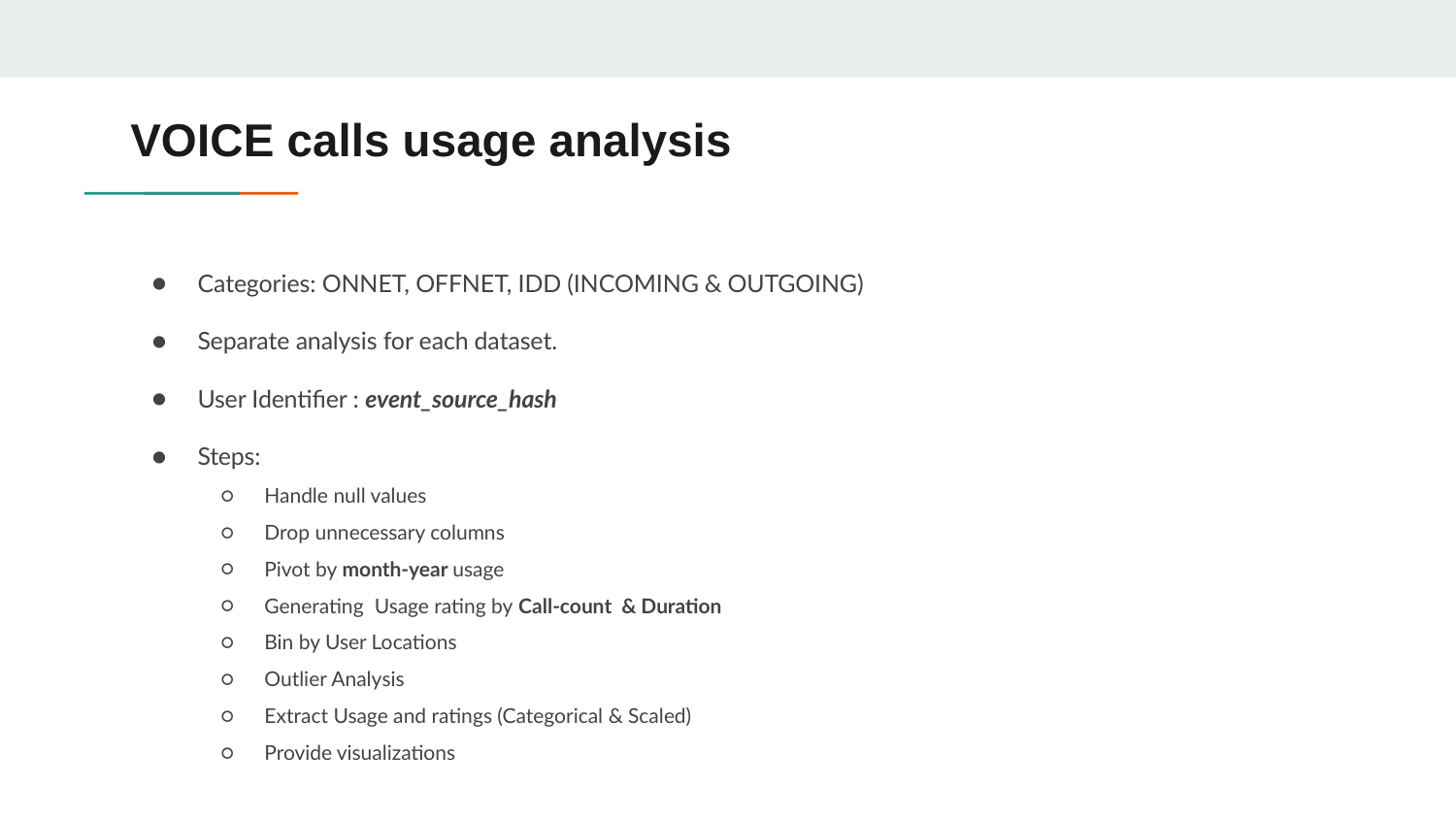

# VOICE calls usage analysis
Categories: ONNET, OFFNET, IDD (INCOMING & OUTGOING)
Separate analysis for each dataset.
User Identifier : event_source_hash
Steps:
Handle null values
Drop unnecessary columns
Pivot by month-year usage
Generating  Usage rating by Call-count  & Duration
Bin by User Locations
Outlier Analysis
Extract Usage and ratings (Categorical & Scaled)
Provide visualizations